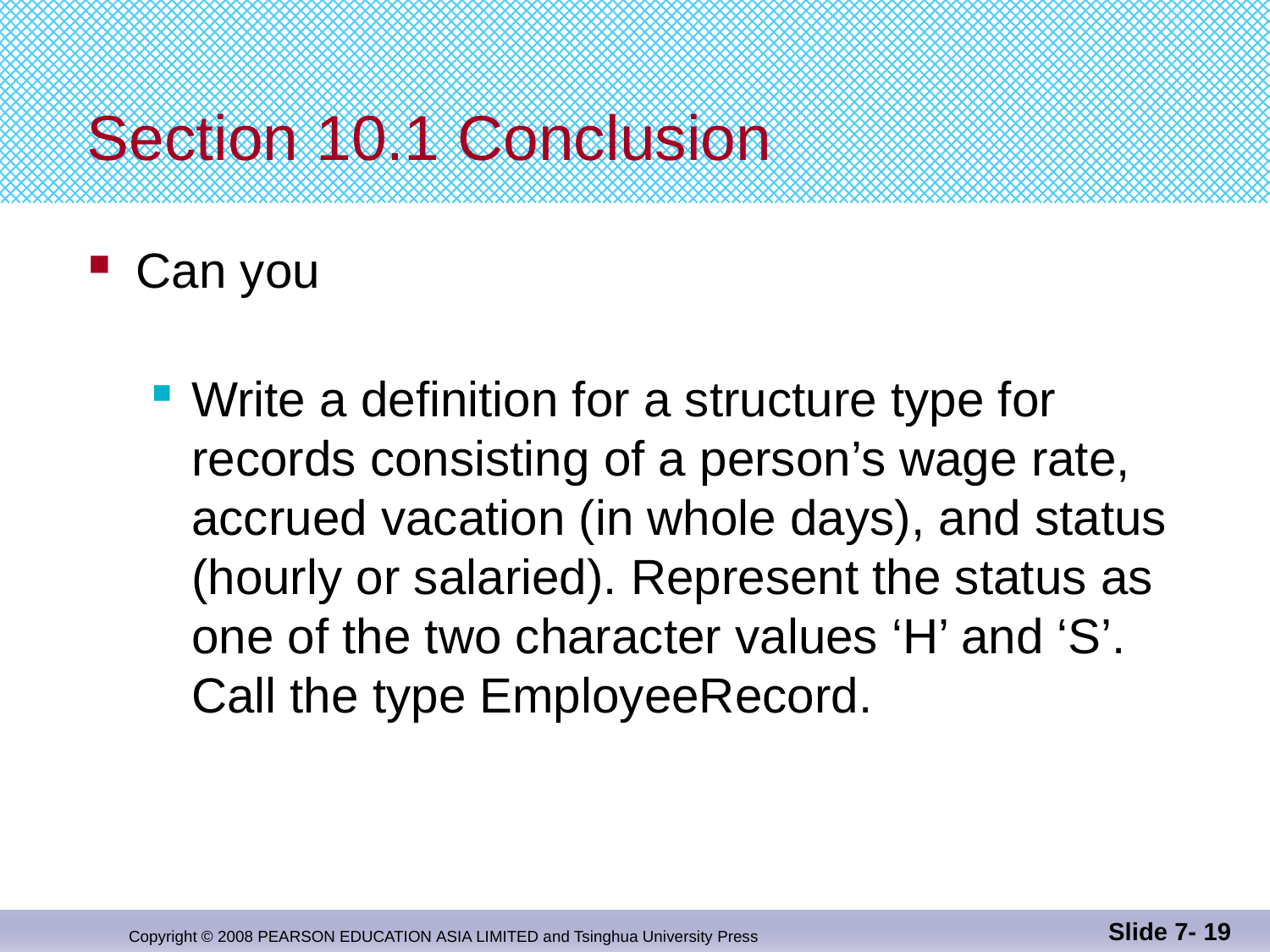

# Section 10.1 Conclusion
Can you
Write a definition for a structure type for records consisting of a person’s wage rate, accrued vacation (in whole days), and status (hourly or salaried). Represent the status as one of the two character values ‘H’ and ‘S’.  Call the type EmployeeRecord.
Slide 7- 19